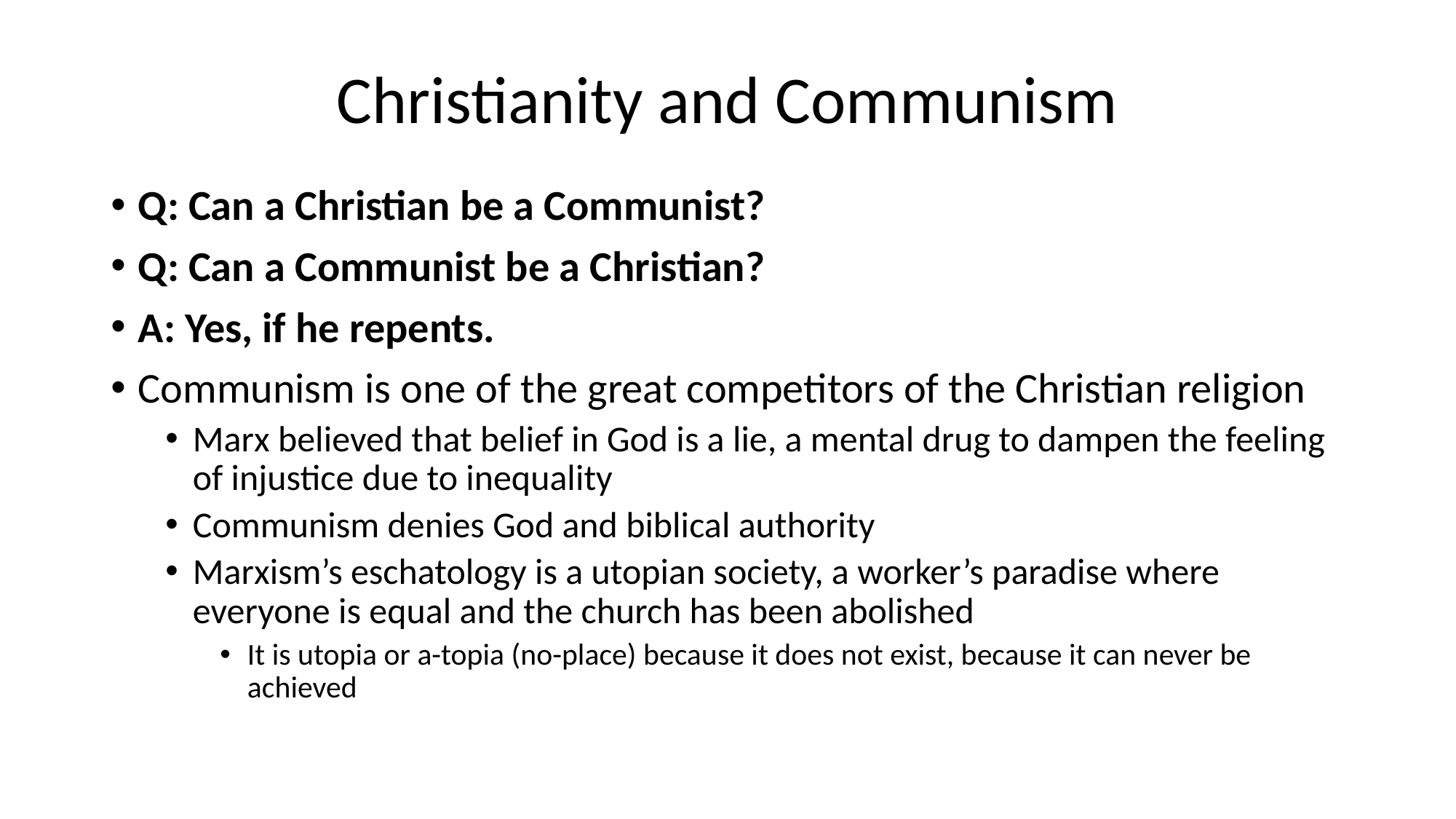

# Christianity and Communism
Q: Can a Christian be a Communist?
Q: Can a Communist be a Christian?
A: Yes, if he repents.
Communism is one of the great competitors of the Christian religion
Marx believed that belief in God is a lie, a mental drug to dampen the feeling of injustice due to inequality
Communism denies God and biblical authority
Marxism’s eschatology is a utopian society, a worker’s paradise where everyone is equal and the church has been abolished
It is utopia or a-topia (no-place) because it does not exist, because it can never be achieved